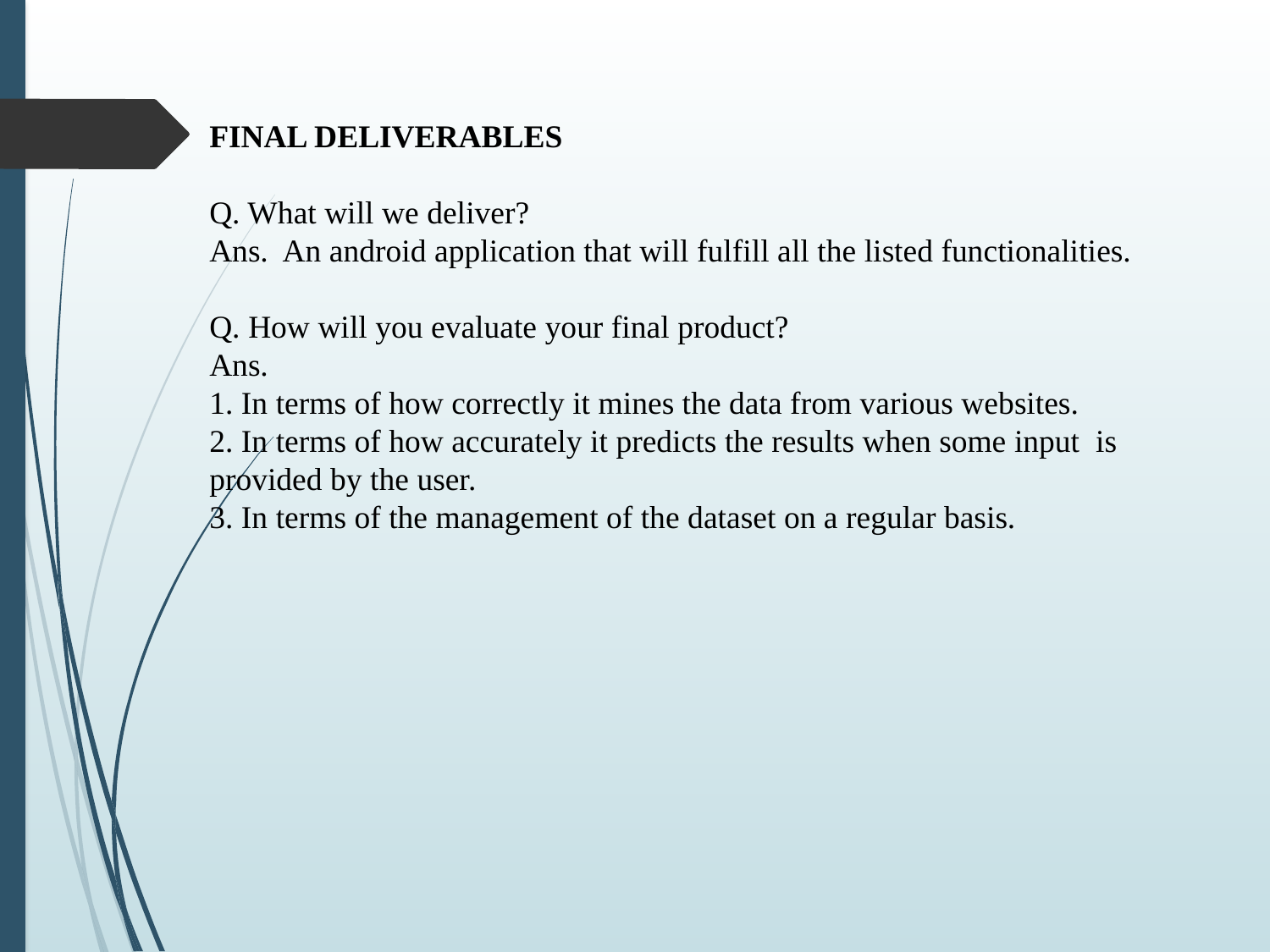

FINAL DELIVERABLES

Q. What will we deliver?
Ans.  An android application that will fulfill all the listed functionalities.

Q. How will you evaluate your final product?
Ans.
1. In terms of how correctly it mines the data from various websites.
2. In terms of how accurately it predicts the results when some input  is provided by the user.
3. In terms of the management of the dataset on a regular basis.